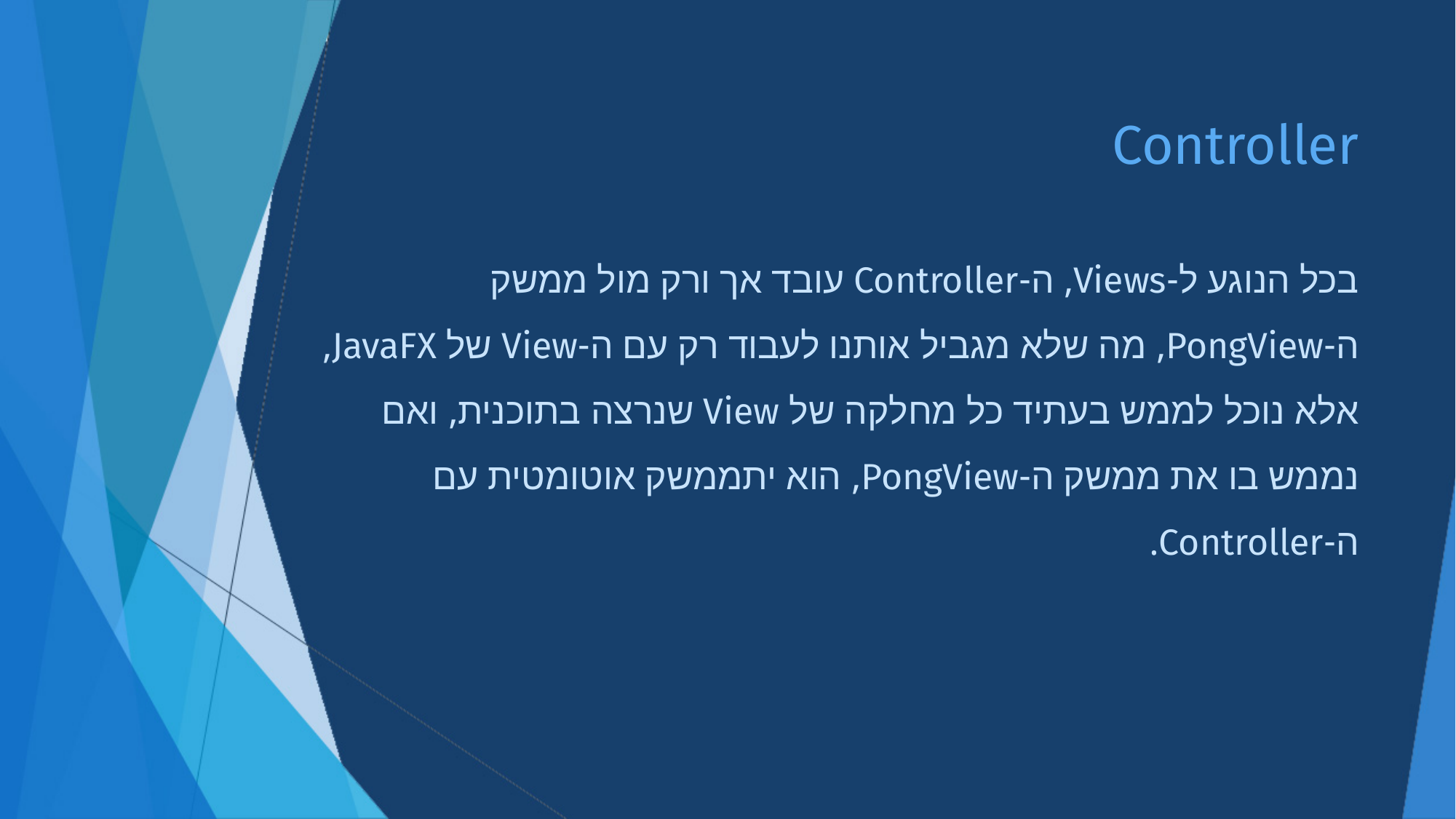

# Controller
בכל הנוגע ל-Views, ה-Controller עובד אך ורק מול ממשק
ה-PongView, מה שלא מגביל אותנו לעבוד רק עם ה-View של JavaFX, אלא נוכל לממש בעתיד כל מחלקה של View שנרצה בתוכנית, ואם נממש בו את ממשק ה-PongView, הוא יתממשק אוטומטית עם ה-Controller.